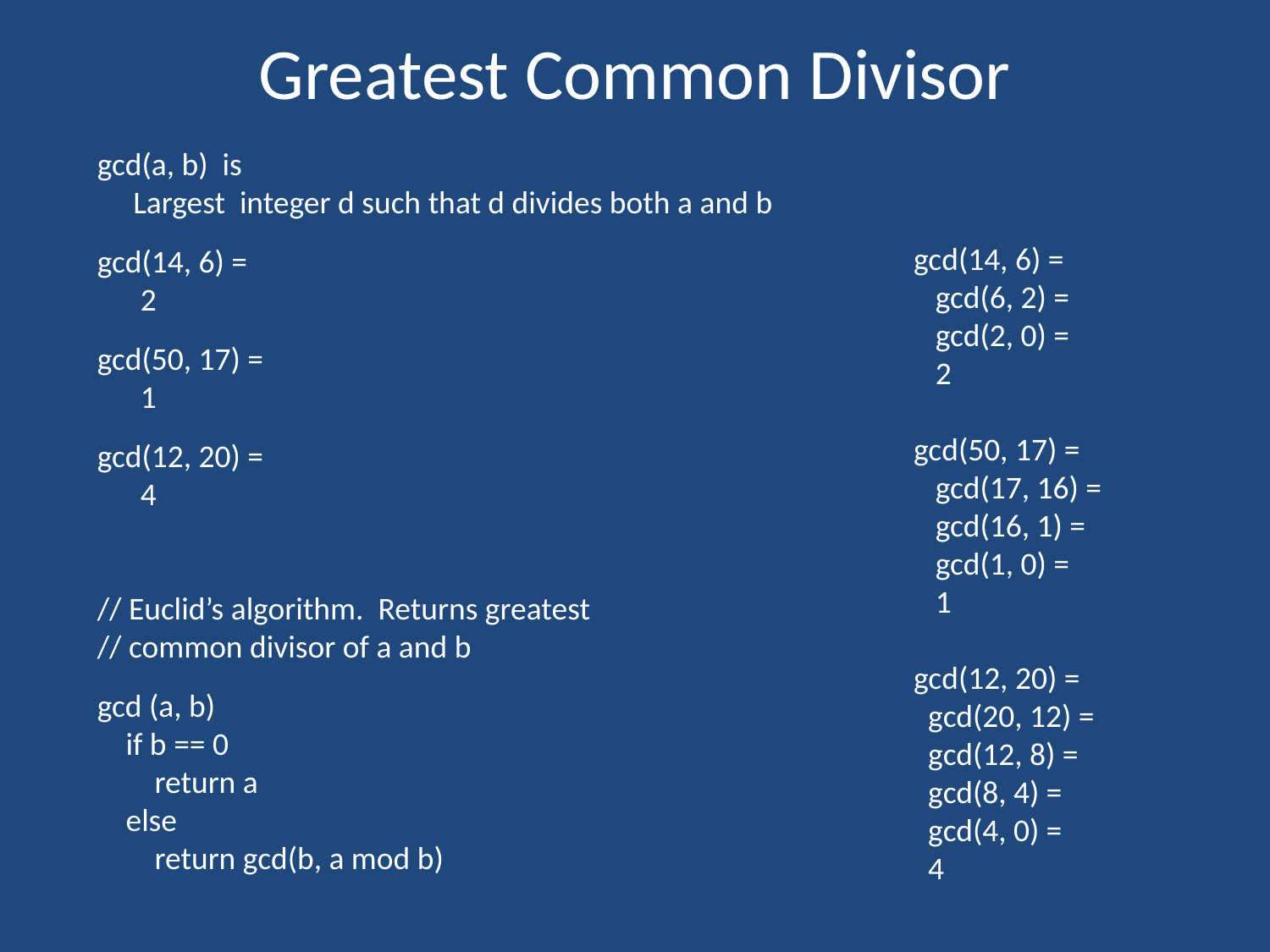

# Greatest Common Divisor
gcd(a, b)  is
     Largest  integer d such that d divides both a and b

gcd(14, 6) =
      2

gcd(50, 17) =
      1

gcd(12, 20) =
      4

// Euclid’s algorithm.  Returns greatest
// common divisor of a and b
gcd (a, b)
    if b == 0
        return a
    else
        return gcd(b, a mod b)
gcd(14, 6) =
   gcd(6, 2) =
   gcd(2, 0) =
   2

gcd(50, 17) =
   gcd(17, 16) =
   gcd(16, 1) =
   gcd(1, 0) =
   1

gcd(12, 20) =
  gcd(20, 12) =
  gcd(12, 8) =
  gcd(8, 4) =
  gcd(4, 0) =
  4